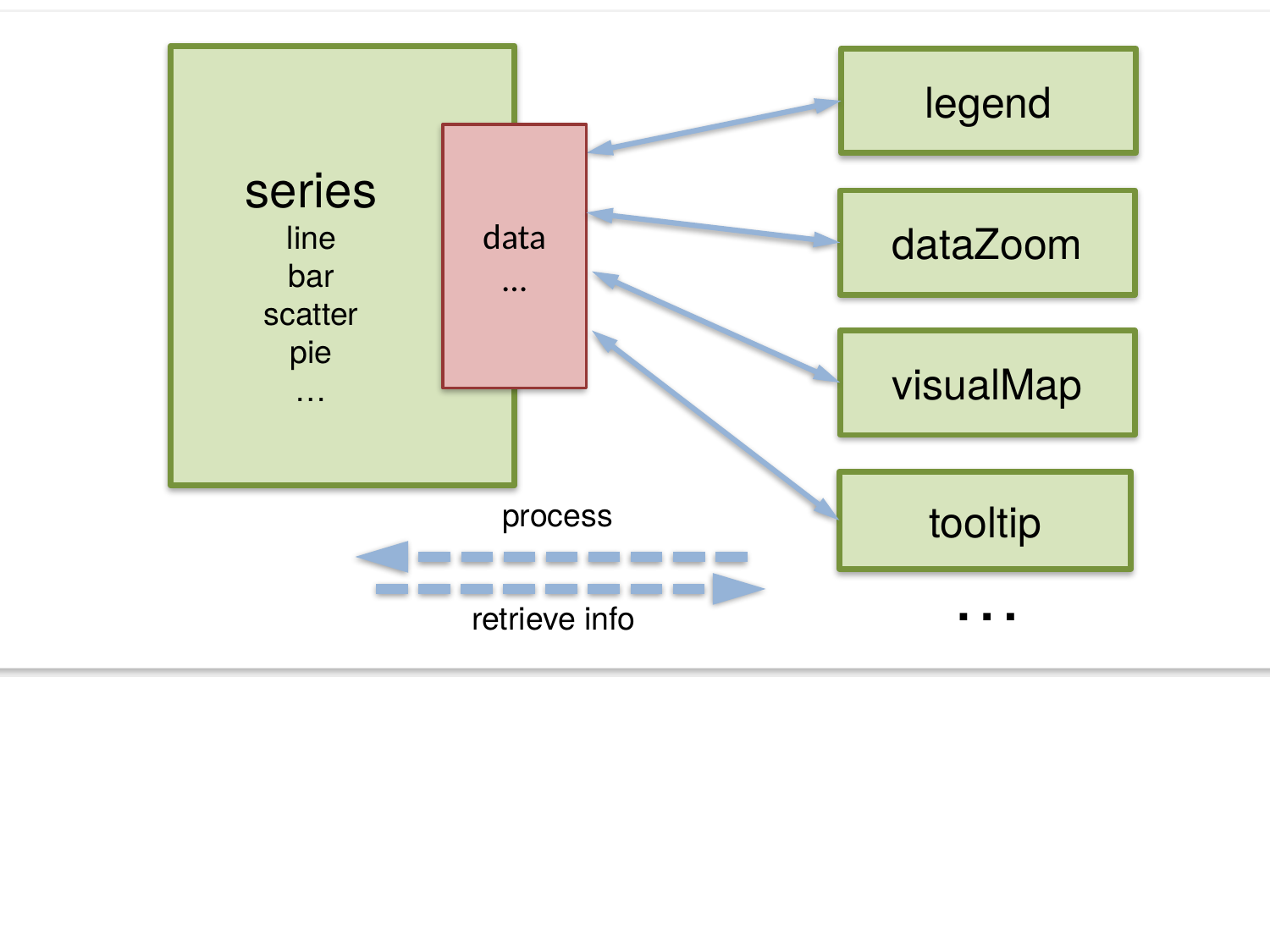

.

legend
data
…
series
line
bar
scatter
pie
…
dataZoom
visualMap
tooltip
process
…
retrieve info